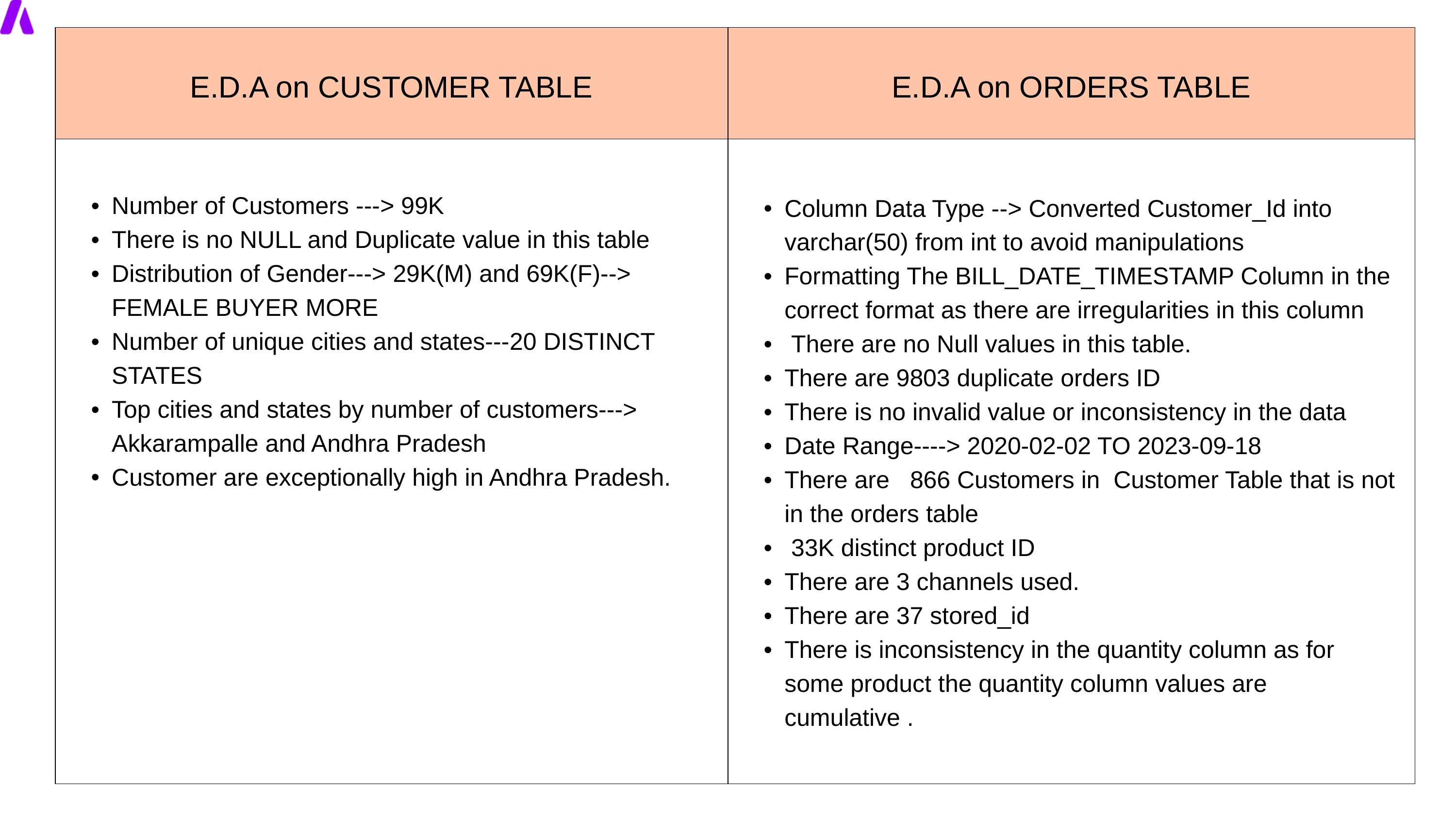

| E.D.A on CUSTOMER TABLE | E.D.A on ORDERS TABLE |
| --- | --- |
| Number of Customers ---> 99K​ There is no NULL and Duplicate value in this table ​ Distribution of Gender---> 29K(M) and 69K(F)--> FEMALE BUYER MORE​ Number of unique cities and states---20 DISTINCT STATES​ Top cities and states by number of customers--->​Akkarampalle​ and Andhra Pradesh Customer are exceptionally high in Andhra Pradesh. | Column Data Type --> Converted Customer\_Id into varchar(50) from int to avoid manipulations​ Formatting The BILL\_DATE\_TIMESTAMP Column in the correct format as there are irregularities in this column​ There are no Null values in this table.​ There are 9803 duplicate orders ID​ There is no invalid value or inconsistency in the data​ Date Range----> 2020-02-02 TO 2023-09-18​ There are 866 Customers in Customer Table that is not in the orders table 33K distinct product ID There are 3 channels used.​ There are 37 stored\_id There is inconsistency in the quantity column as for some product the quantity column values are cumulative . |